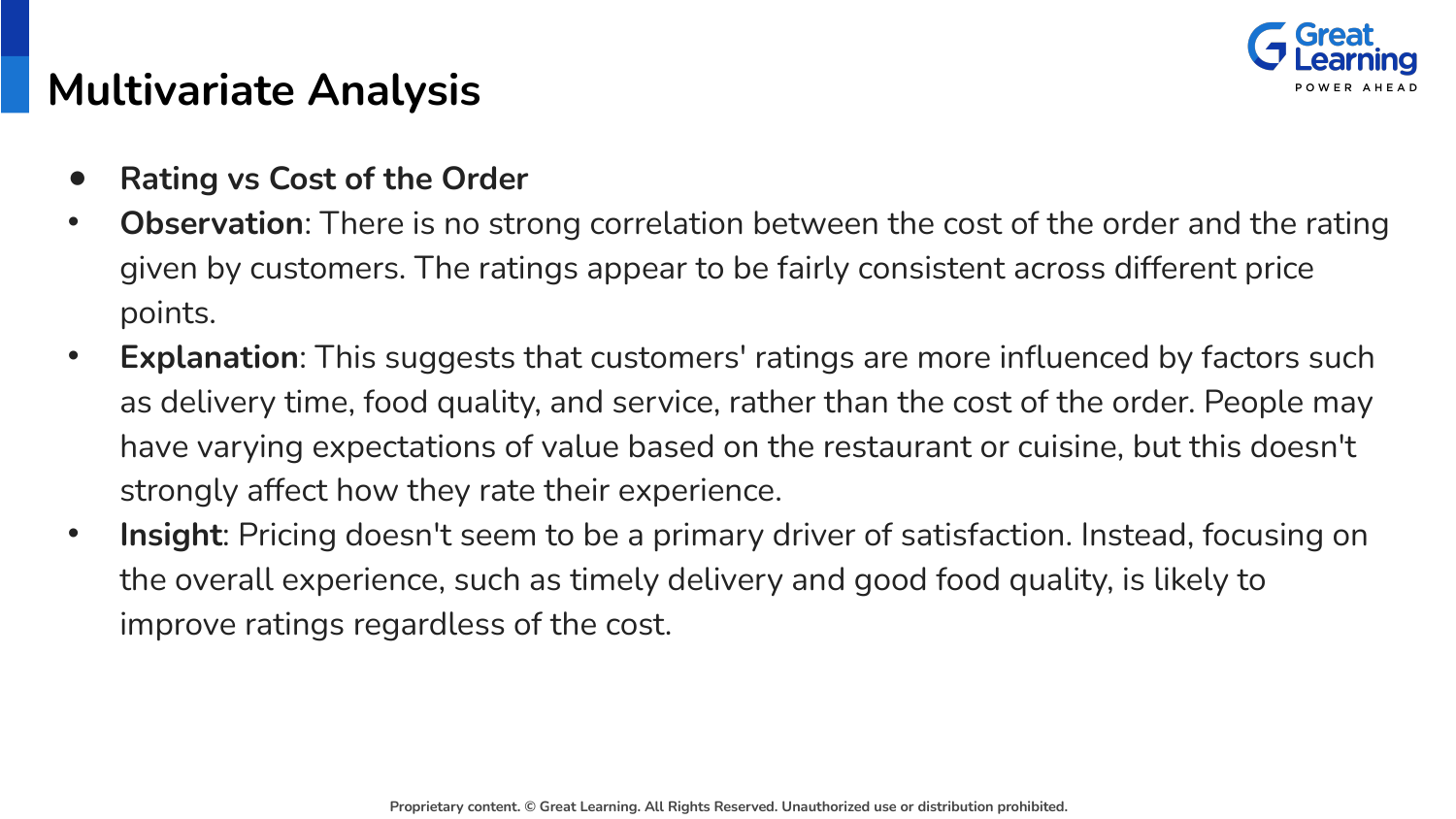

# Multivariate Analysis
Rating vs Cost of the Order
Observation: There is no strong correlation between the cost of the order and the rating given by customers. The ratings appear to be fairly consistent across different price points.
Explanation: This suggests that customers' ratings are more influenced by factors such as delivery time, food quality, and service, rather than the cost of the order. People may have varying expectations of value based on the restaurant or cuisine, but this doesn't strongly affect how they rate their experience.
Insight: Pricing doesn't seem to be a primary driver of satisfaction. Instead, focusing on the overall experience, such as timely delivery and good food quality, is likely to improve ratings regardless of the cost.